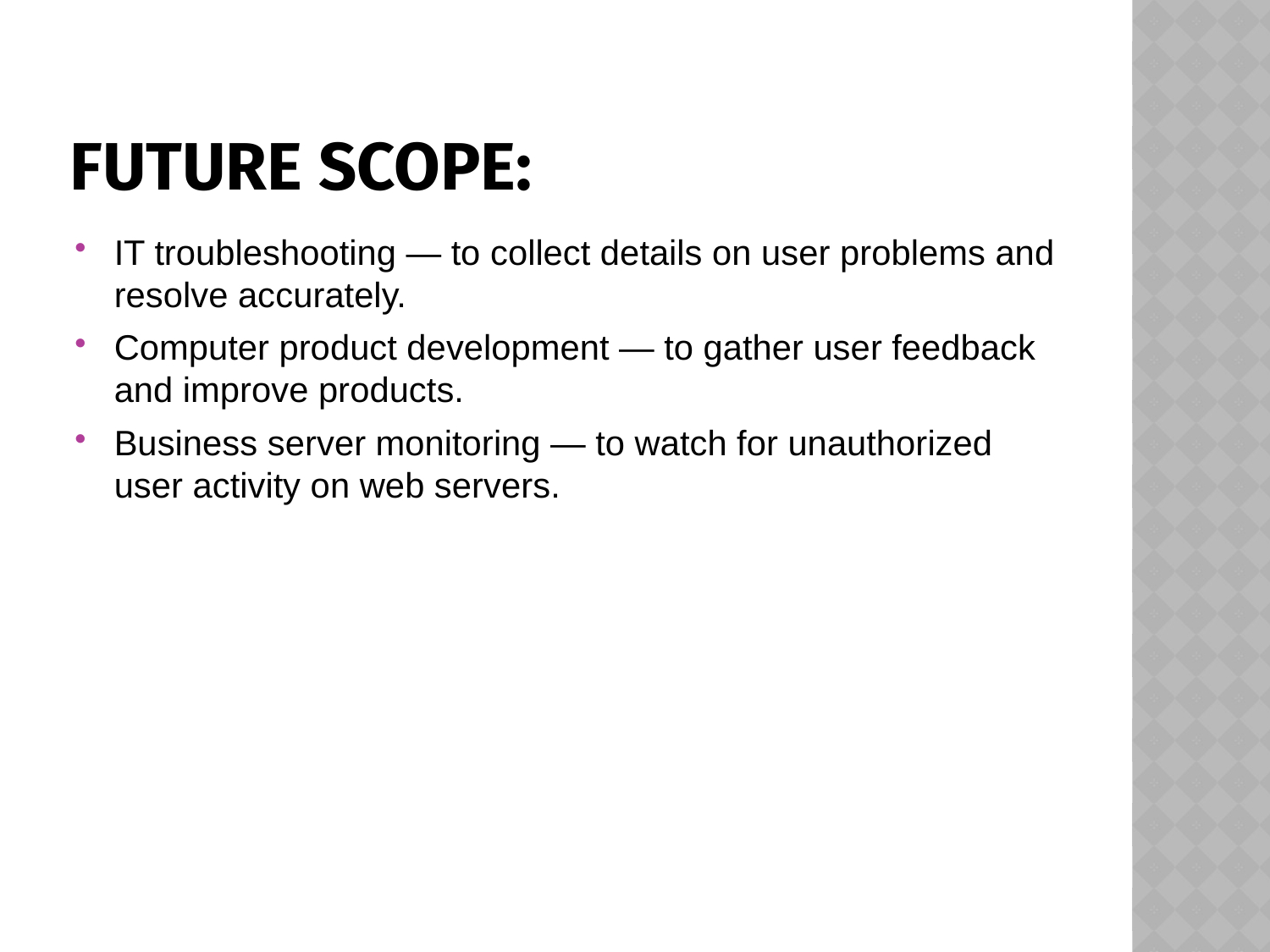

# FUTURE SCOPE:
IT troubleshooting — to collect details on user problems and resolve accurately.
Computer product development — to gather user feedback and improve products.
Business server monitoring — to watch for unauthorized user activity on web servers.